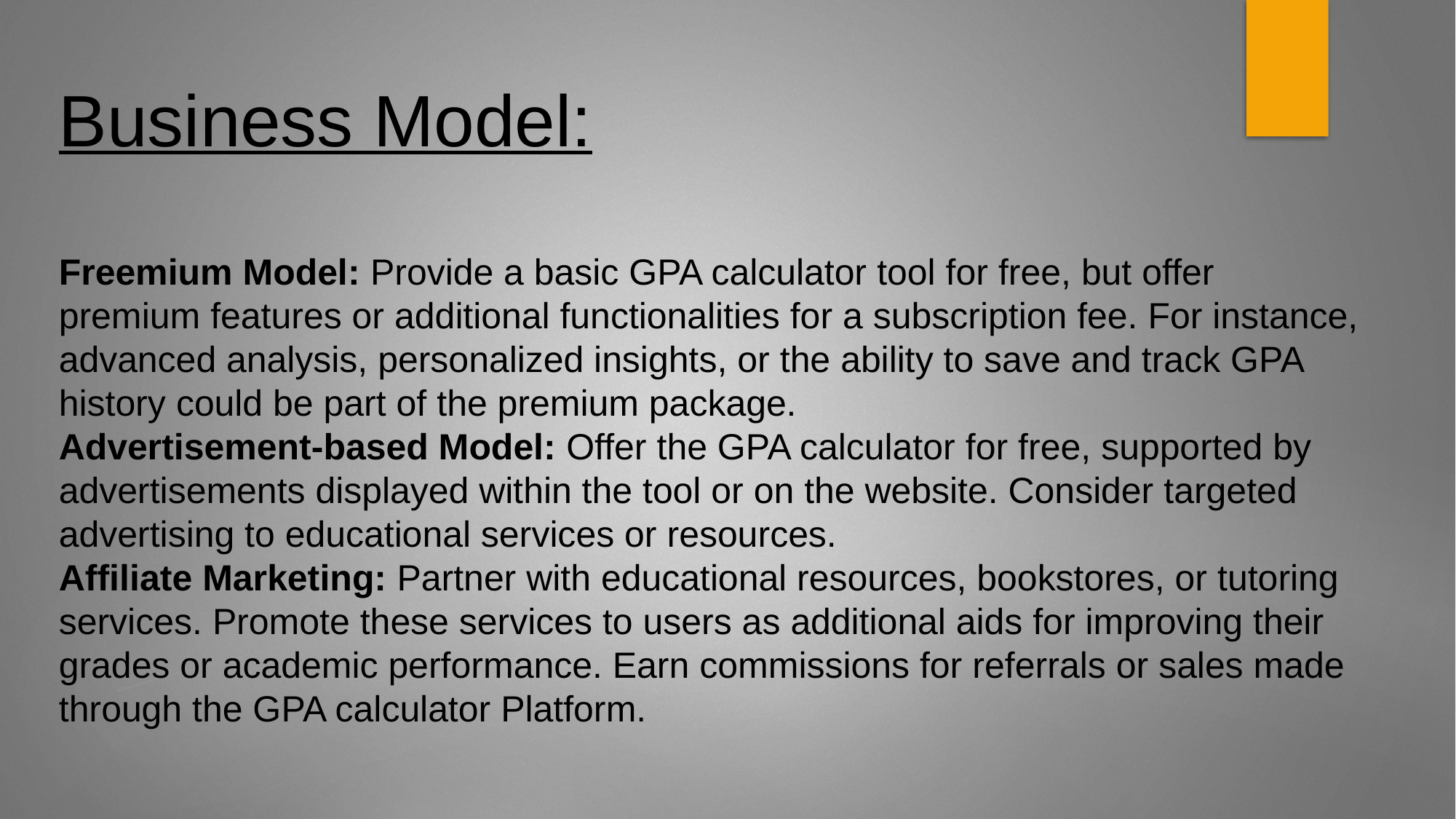

Business Model:

Freemium Model: Provide a basic GPA calculator tool for free, but offer premium features or additional functionalities for a subscription fee. For instance, advanced analysis, personalized insights, or the ability to save and track GPA history could be part of the premium package.
Advertisement-based Model: Offer the GPA calculator for free, supported by advertisements displayed within the tool or on the website. Consider targeted advertising to educational services or resources.
Affiliate Marketing: Partner with educational resources, bookstores, or tutoring services. Promote these services to users as additional aids for improving their grades or academic performance. Earn commissions for referrals or sales made through the GPA calculator Platform.